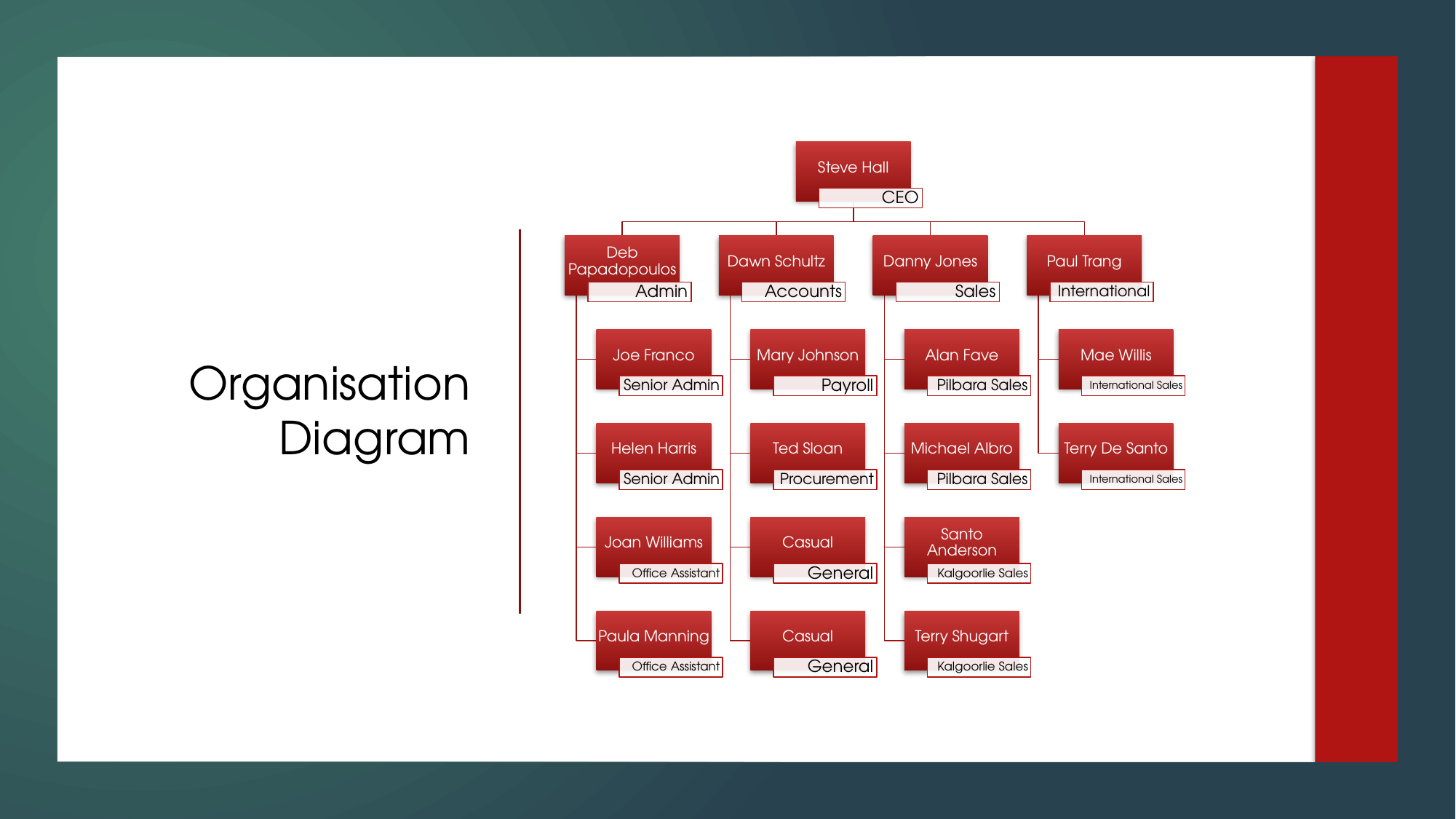

Steve Hall
CEO
Deb Papadopoulos
Admin
Joe Franco
Senior Admin
Helen Harris
Senior Admin
Joan Williams
Office Assistant
Paula Manning
Office Assistant
Dawn Schultz
Accounts
Mary Johnson
Payroll
Ted Sloan
Procurement
Casual
General
Casual
General
Danny Jones
Sales
Alan Fave
Pilbara Sales
Michael Albro
Pilbara Sales
Santo Anderson
Kalgoorlie Sales
Terry Shugart
Kalgoorlie Sales
Paul Trang
International
Mae Willis
International Sales
Terry De Santo
International Sales
# Organisation Diagram